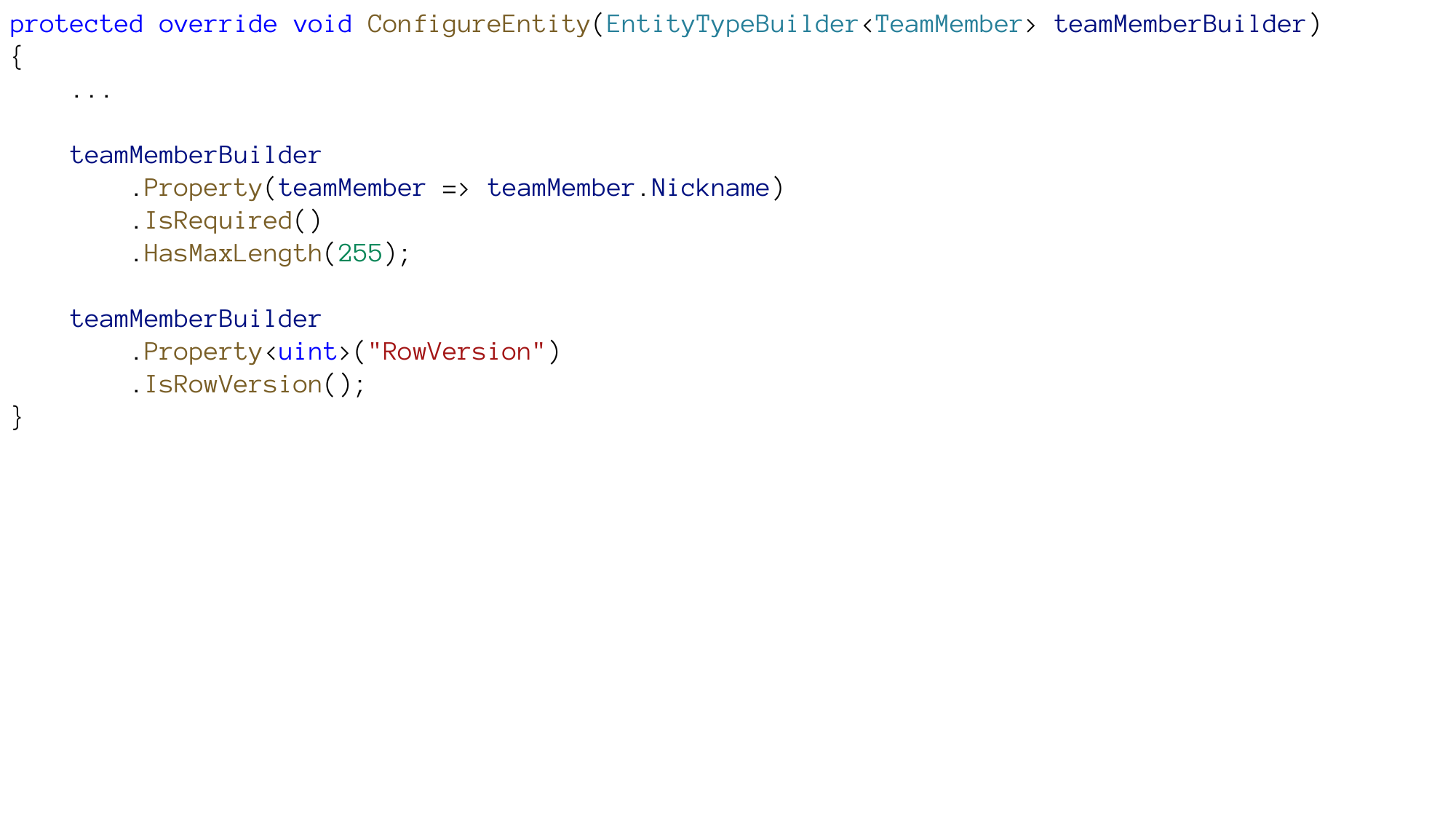

protected override void ConfigureEntity(EntityTypeBuilder<TeamMember> teamMemberBuilder)
{
    ...
    teamMemberBuilder
        .Property(teamMember => teamMember.Nickname)
        .IsRequired()
        .HasMaxLength(255);
    teamMemberBuilder
        .Property<uint>("RowVersion")
        .IsRowVersion();
}